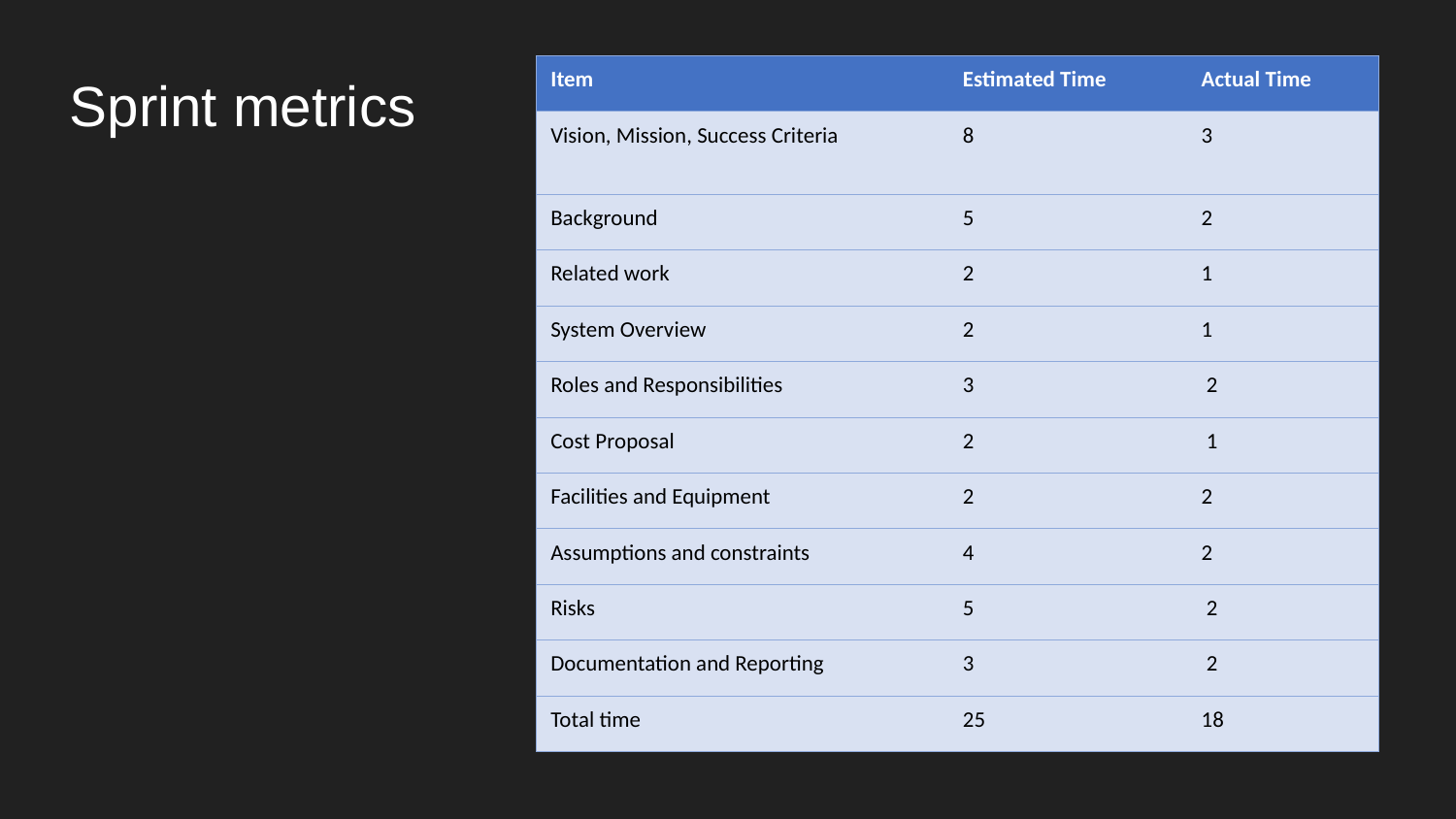

# Sprint metrics
| Item | Estimated Time | Actual Time |
| --- | --- | --- |
| Vision, Mission, Success Criteria | 8 | 3 |
| Background | 5 | 2 |
| Related work | 2 | 1 |
| System Overview | 2 | 1 |
| Roles and Responsibilities | 3 | 2 |
| Cost Proposal | 2 | 1 |
| Facilities and Equipment | 2 | 2 |
| Assumptions and constraints | 4 | 2 |
| Risks | 5 | 2 |
| Documentation and Reporting | 3 | 2 |
| Total time | 25 | 18 |